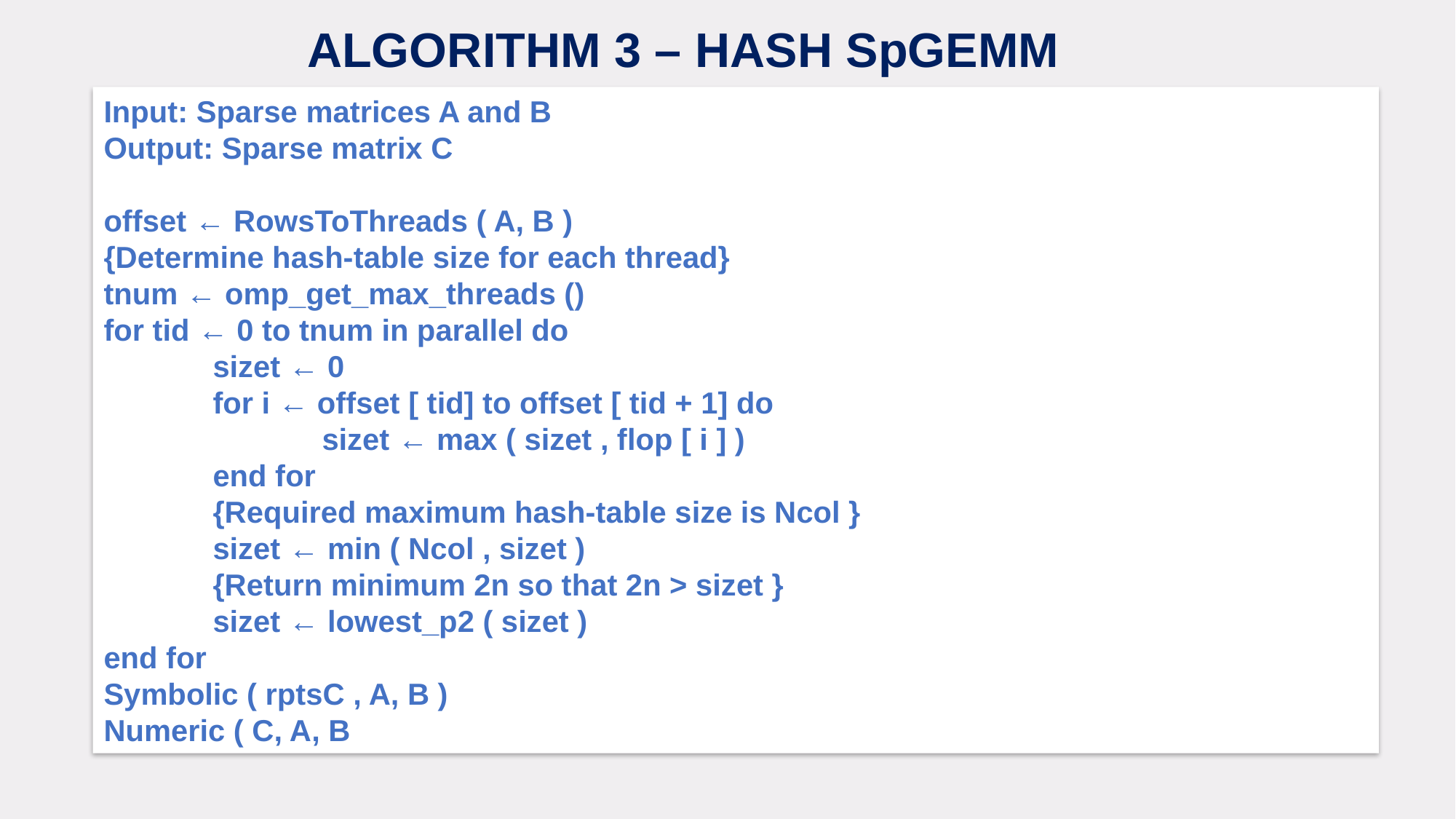

ALGORITHM 3 – HASH SpGEMM
Input: Sparse matrices A and B
Output: Sparse matrix C

offset ← RowsToThreads ( A, B )
{Determine hash-table size for each thread}
tnum ← omp_get_max_threads ()
for tid ← 0 to tnum in parallel do
	sizet ← 0
	for i ← offset [ tid] to offset [ tid + 1] do
		sizet ← max ( sizet , flop [ i ] )
	end for
	{Required maximum hash-table size is Ncol }
	sizet ← min ( Ncol , sizet )
	{Return minimum 2n so that 2n > sizet }
	sizet ← lowest_p2 ( sizet )
end for
Symbolic ( rptsC , A, B )
Numeric ( C, A, B